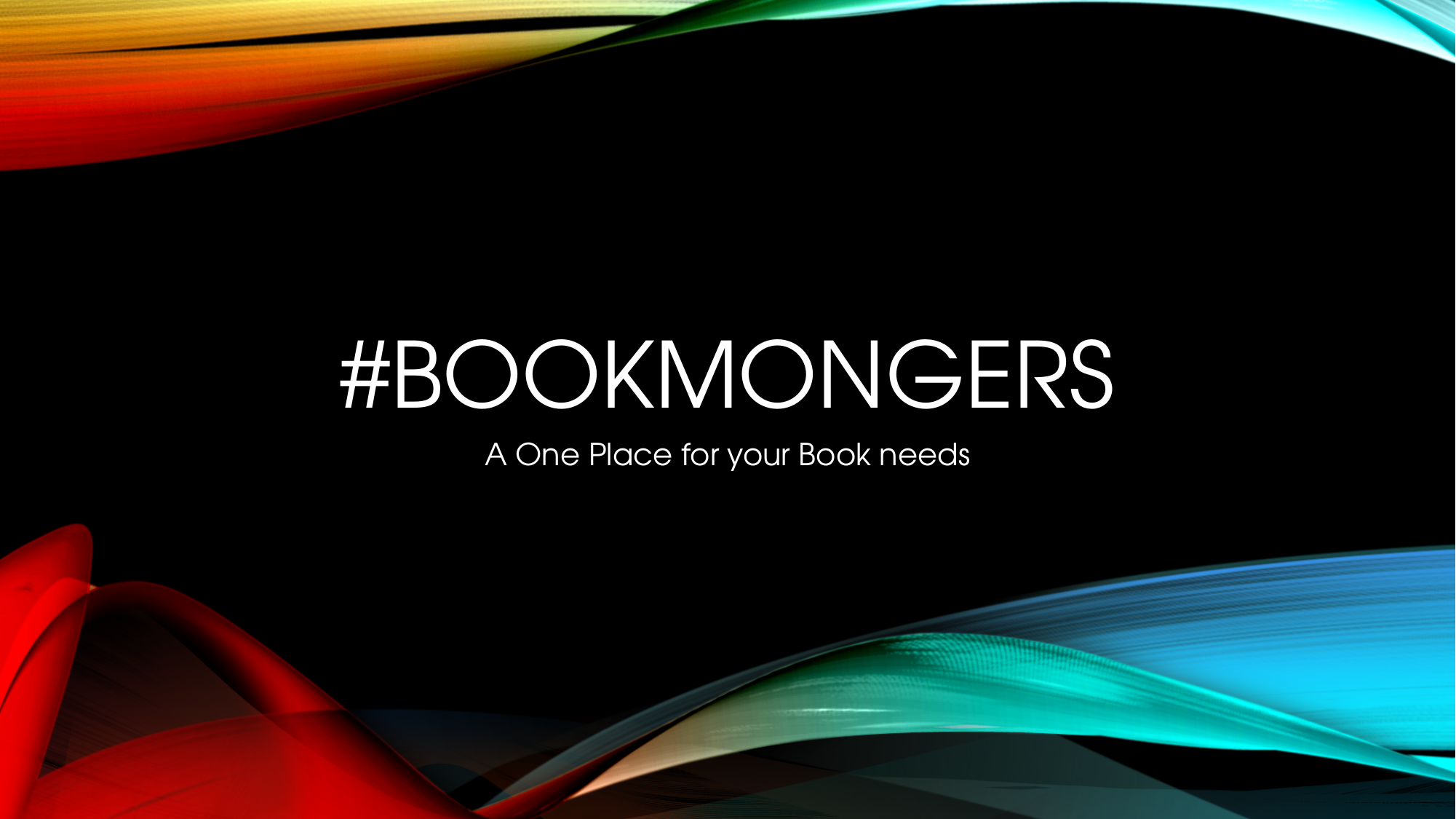

# #BookMongers
A One Place for your Book needs